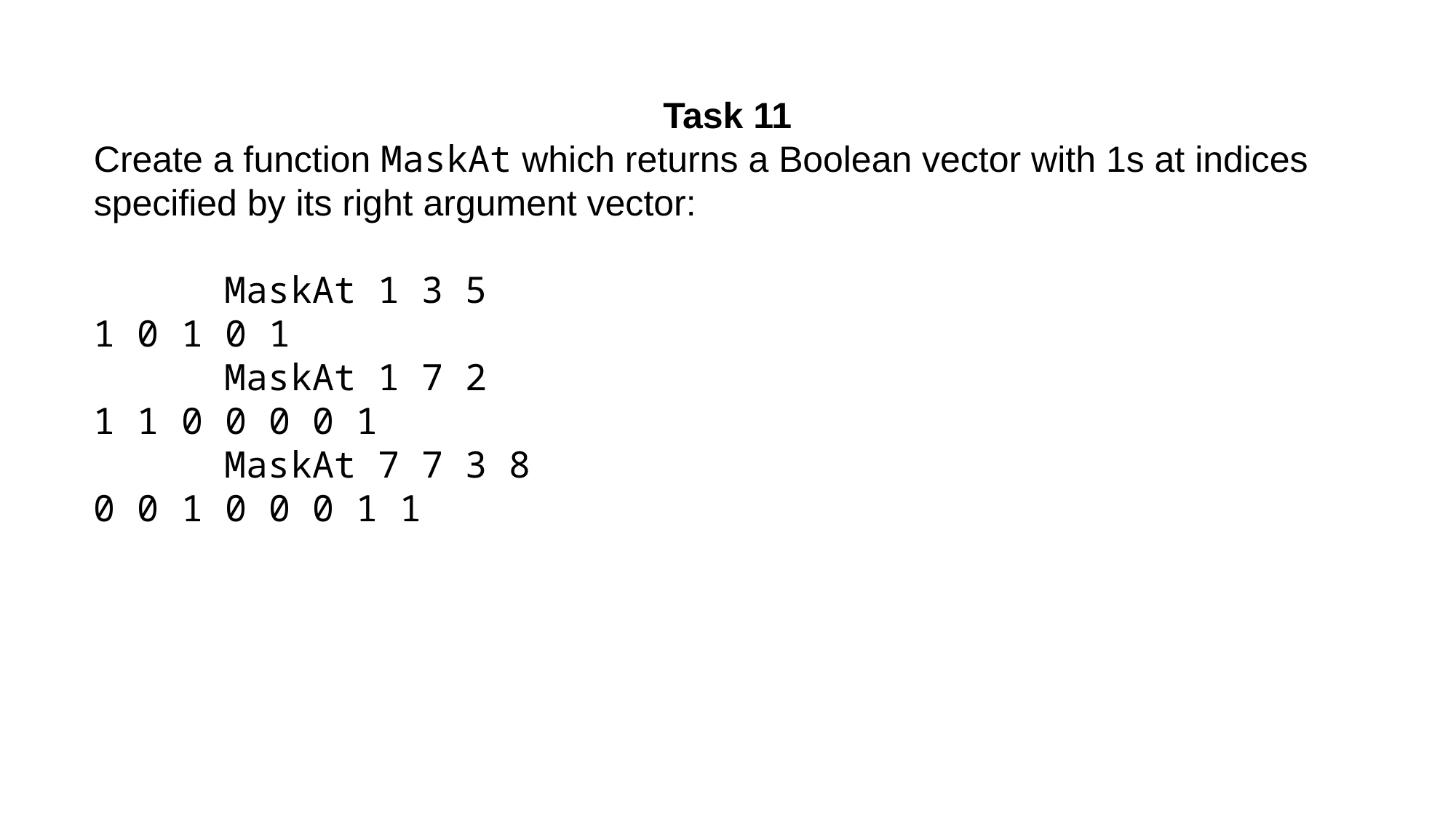

Task 11
Create a function MaskAt which returns a Boolean vector with 1s at indices specified by its right argument vector:

      MaskAt 1 3 5
1 0 1 0 1
      MaskAt 1 7 2
1 1 0 0 0 0 1
      MaskAt 7 7 3 8
0 0 1 0 0 0 1 1